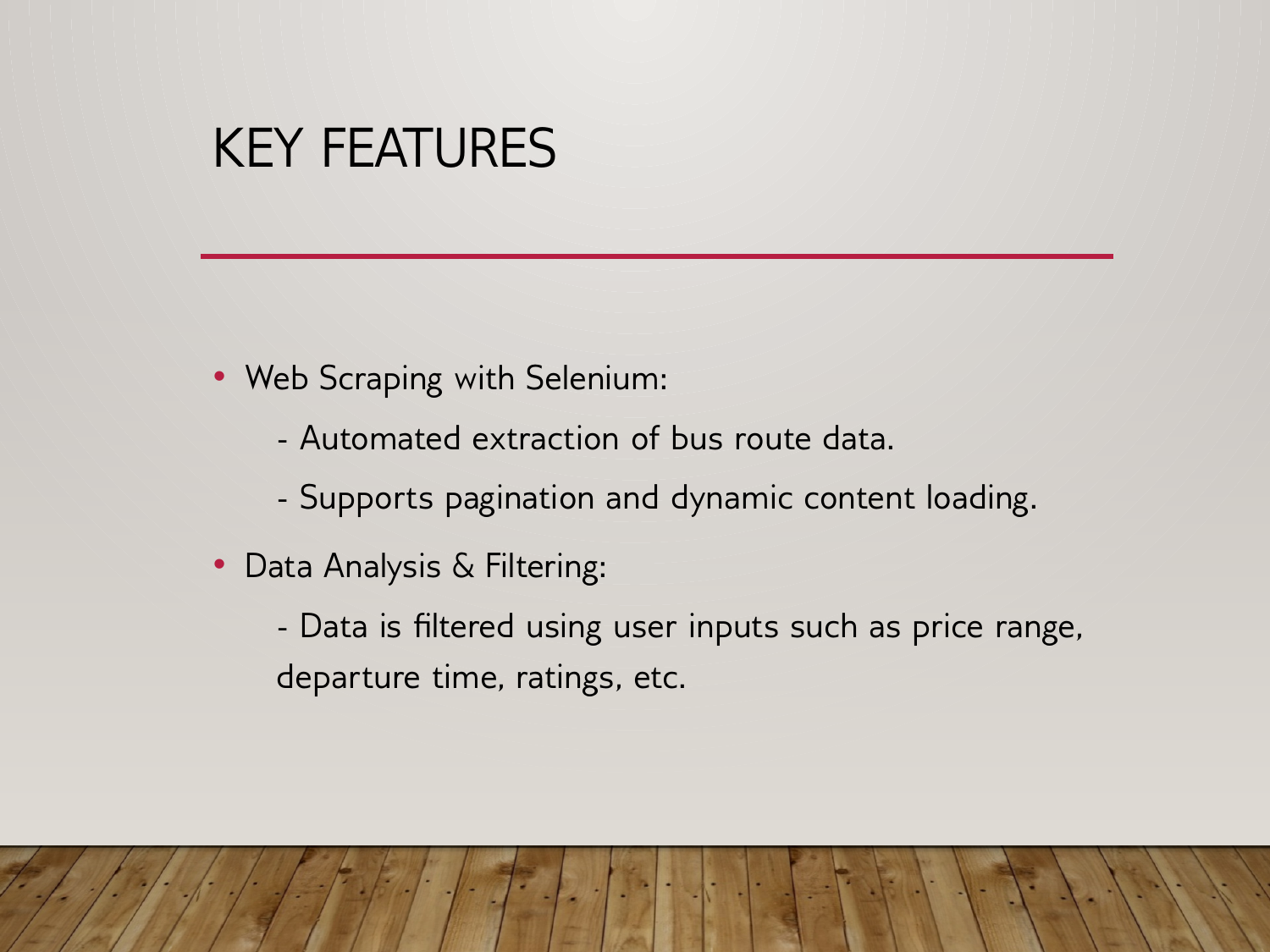

# Key Features

Web Scraping with Selenium:
- Automated extraction of bus route data.
- Supports pagination and dynamic content loading.
Data Analysis & Filtering:
- Data is filtered using user inputs such as price range, departure time, ratings, etc.